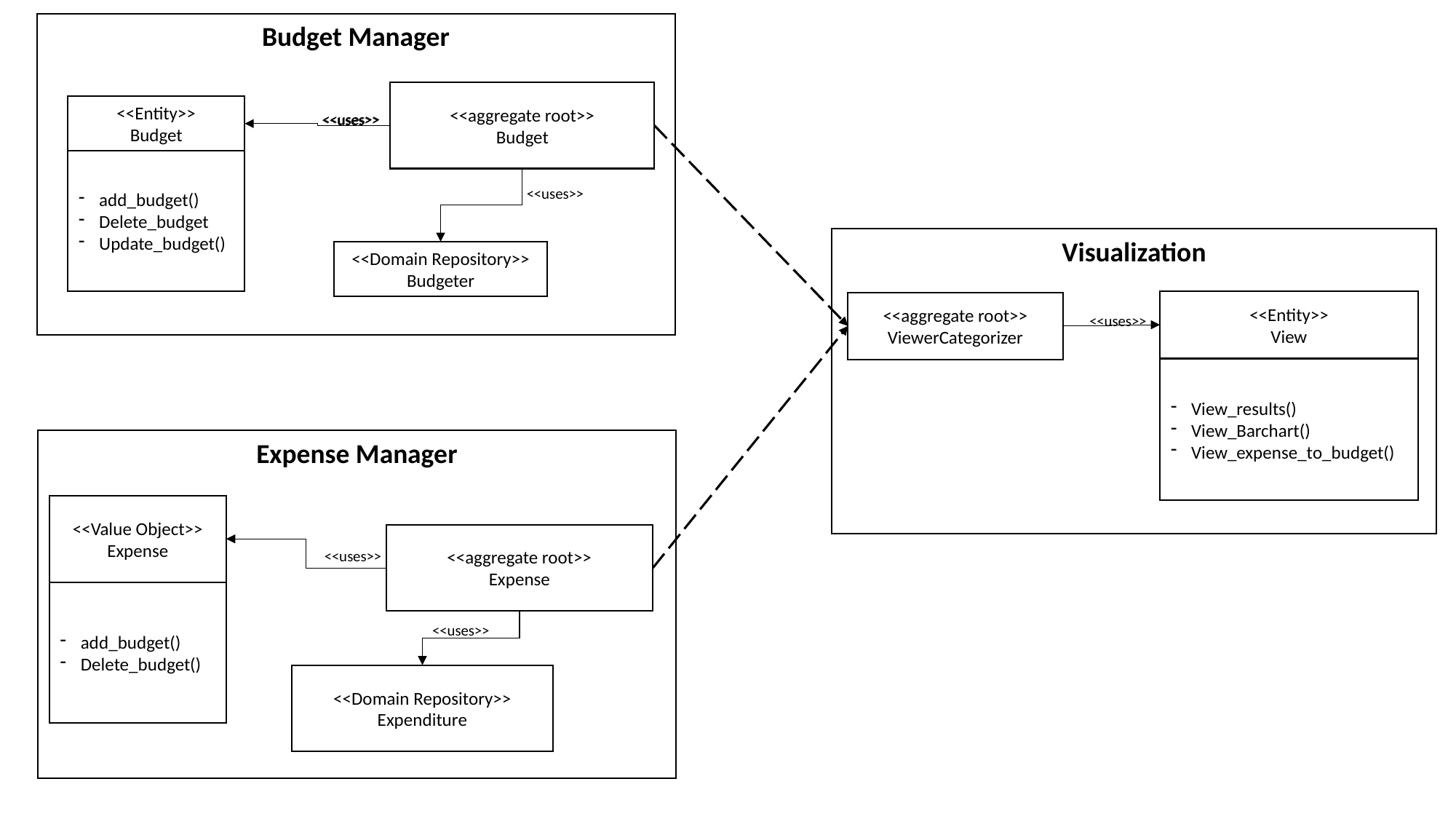

Budget Manager
<<aggregate root>>
Budget
<<Entity>>
Budget
add_budget()
Delete_budget
Update_budget()
add_budget()
Delete_budget
Update_budget()
<<Entity>>
Budget
<<uses>>
<<uses>>
<<uses>>
Visualization
<<Domain Repository>>
Budgeter
<<Entity>>
View
<<aggregate root>>
ViewerCategorizer
<<uses>>
View_results()
View_Barchart()
View_expense_to_budget()
Expense Manager
<<Value Object>>
Expense
add_budget()
Delete_budget()
<<aggregate root>>
Expense
<<uses>>
<<uses>>
<<Domain Repository>>
Expenditure